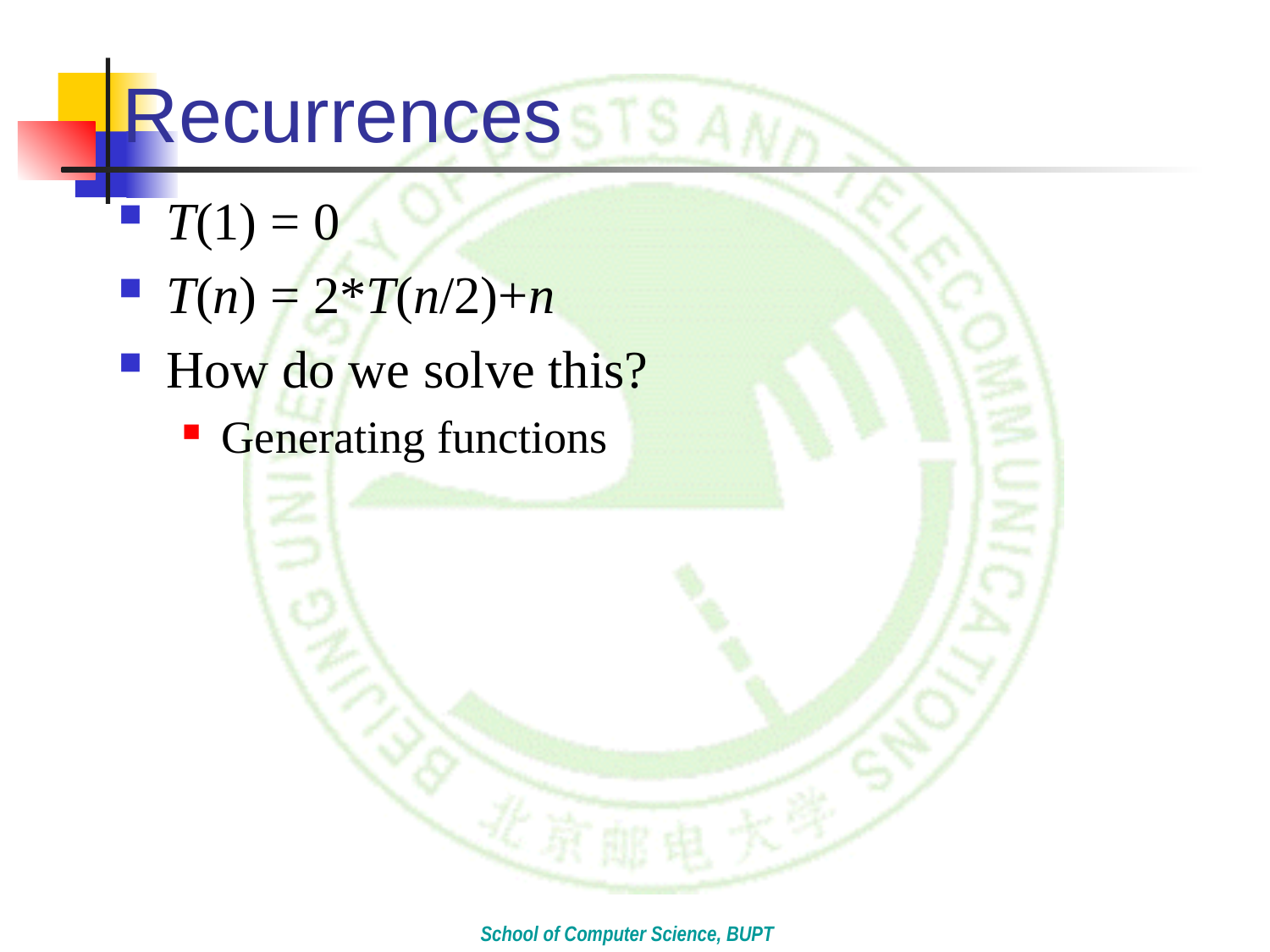

# Recurrences
T(1) = 0
T(n) = 2*T(n/2)+n
How do we solve this?
Generating functions

School of Computer Science, BUPT